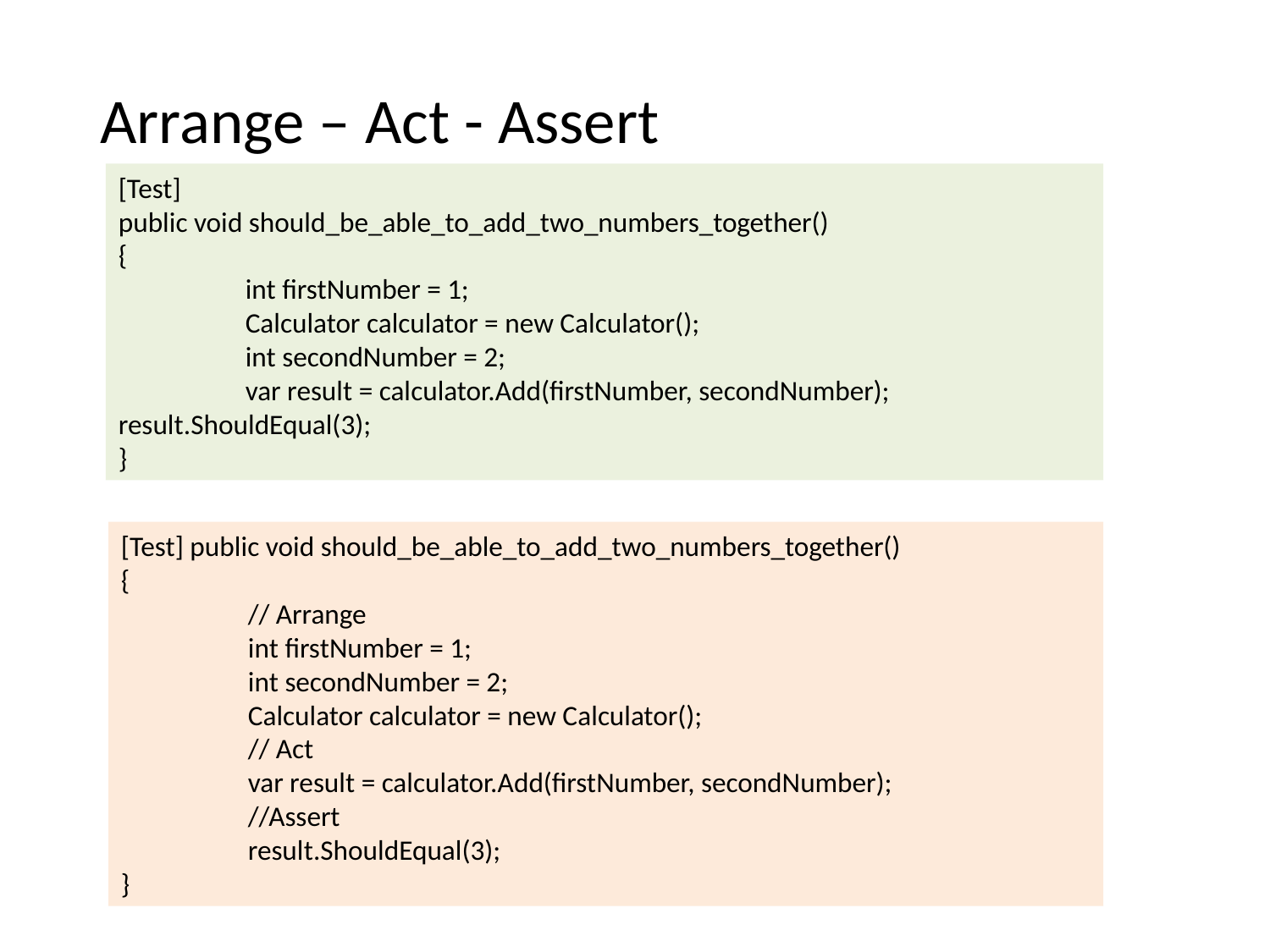

Arrange – Act - Assert
[Test]
public void should_be_able_to_add_two_numbers_together()
{
	int firstNumber = 1;
	Calculator calculator = new Calculator();
	int secondNumber = 2;
	var result = calculator.Add(firstNumber, secondNumber); 	result.ShouldEqual(3);
}
[Test] public void should_be_able_to_add_two_numbers_together()
{
	// Arrange
	int firstNumber = 1;
	int secondNumber = 2;
	Calculator calculator = new Calculator();
	// Act
	var result = calculator.Add(firstNumber, secondNumber);
	//Assert
	result.ShouldEqual(3);
}